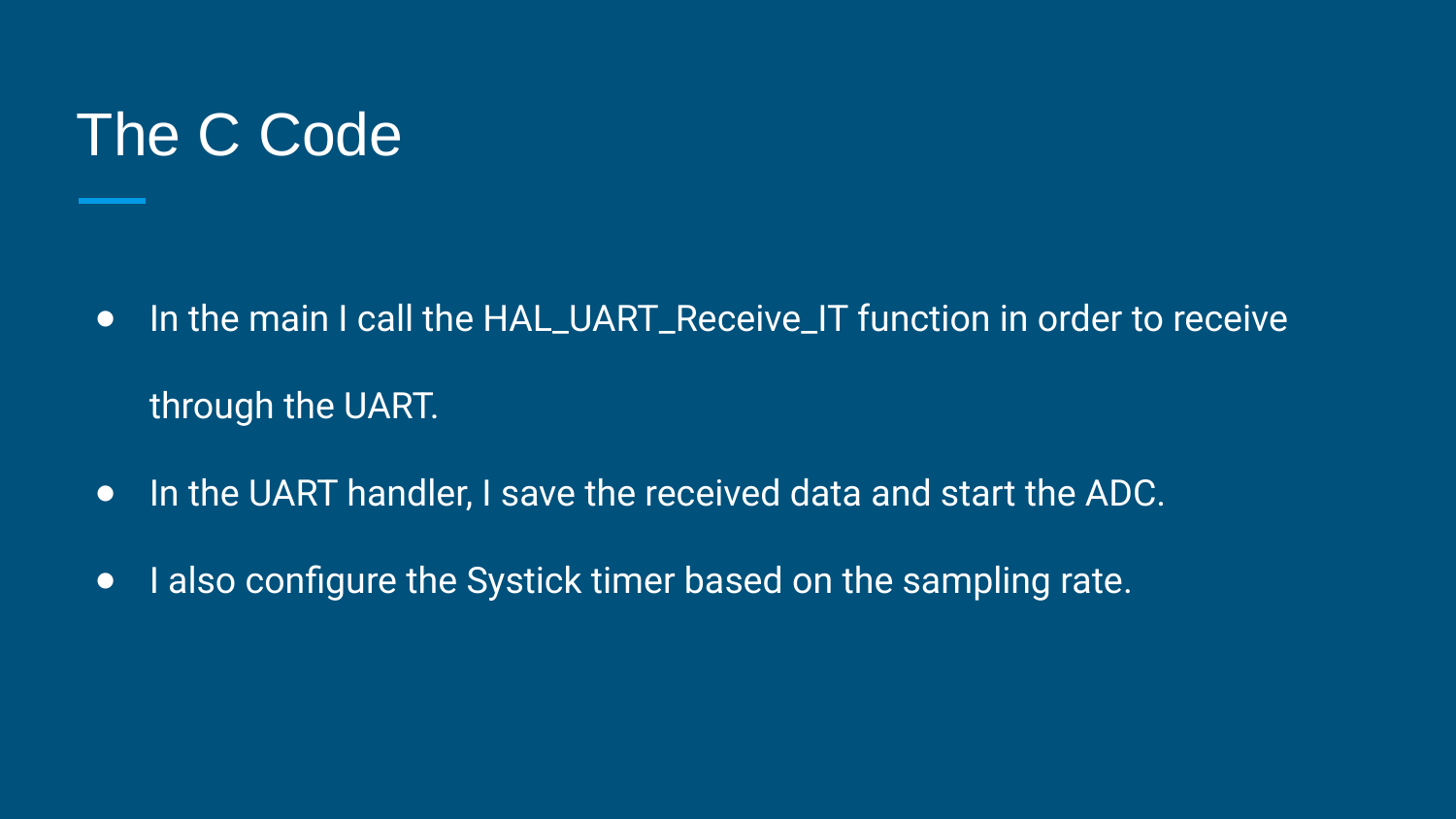

# The C Code
In the main I call the HAL_UART_Receive_IT function in order to receive through the UART.
In the UART handler, I save the received data and start the ADC.
I also configure the Systick timer based on the sampling rate.